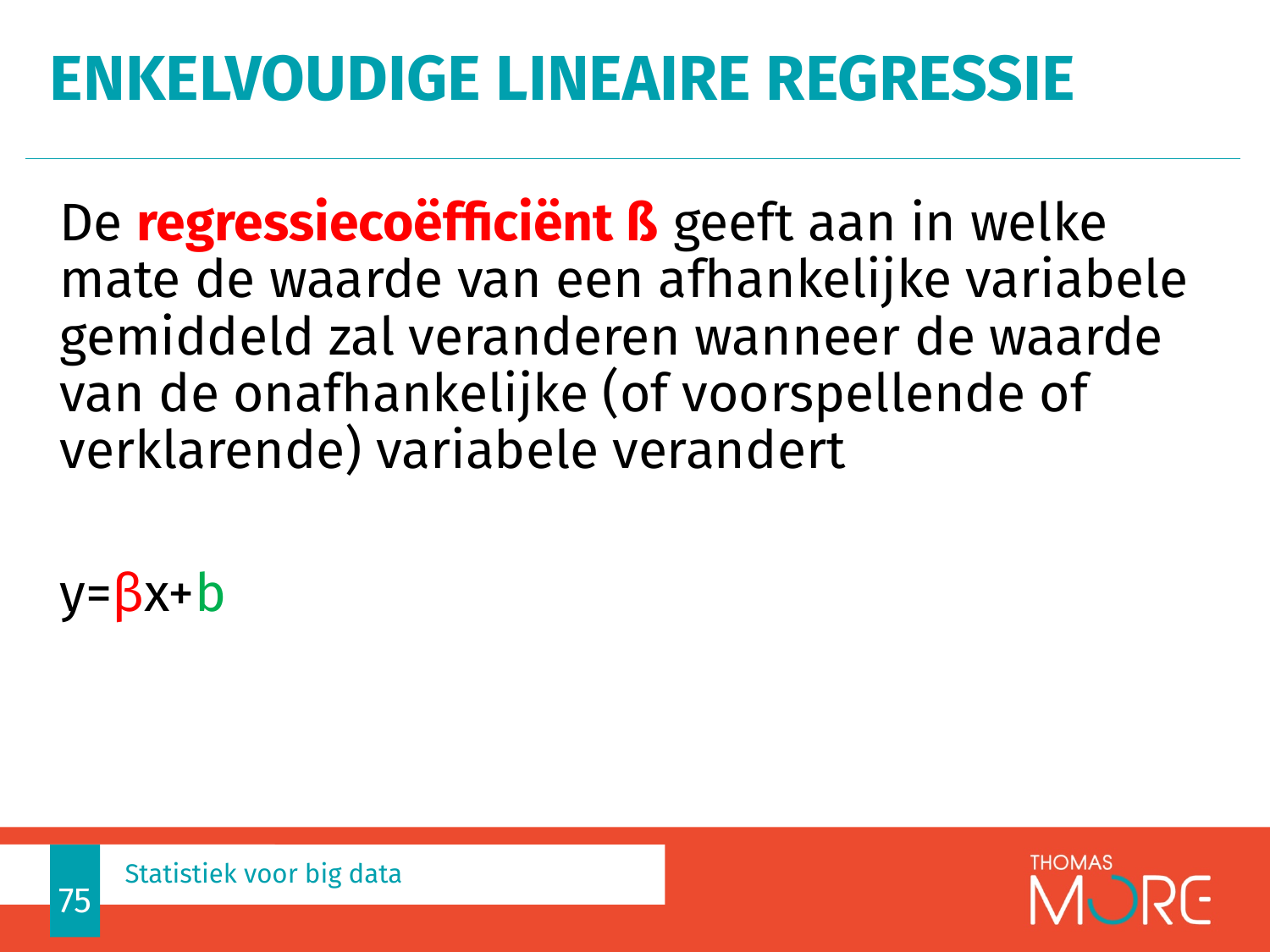

# ENKELVOUDIGE LINEAIRE REGRESSIE
De regressiecoëfficiënt ß geeft aan in welke mate de waarde van een afhankelijke variabele gemiddeld zal veranderen wanneer de waarde van de onafhankelijke (of voorspellende of verklarende) variabele verandert

y=βx+b

75
Statistiek voor big data